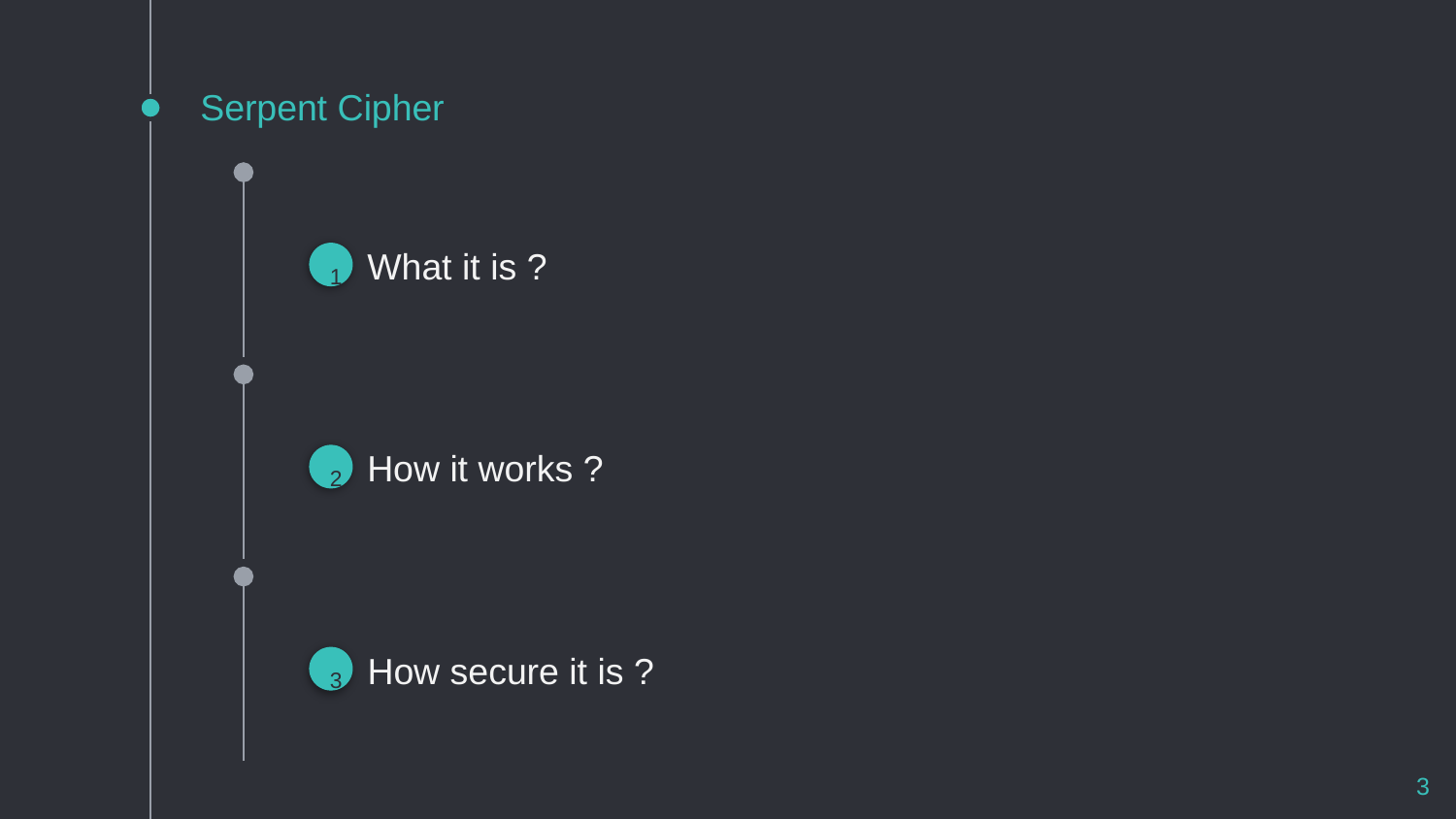

# Serpent Cipher
What it is ?
  1
How it works ?
  2
How secure it is ?
  3
3